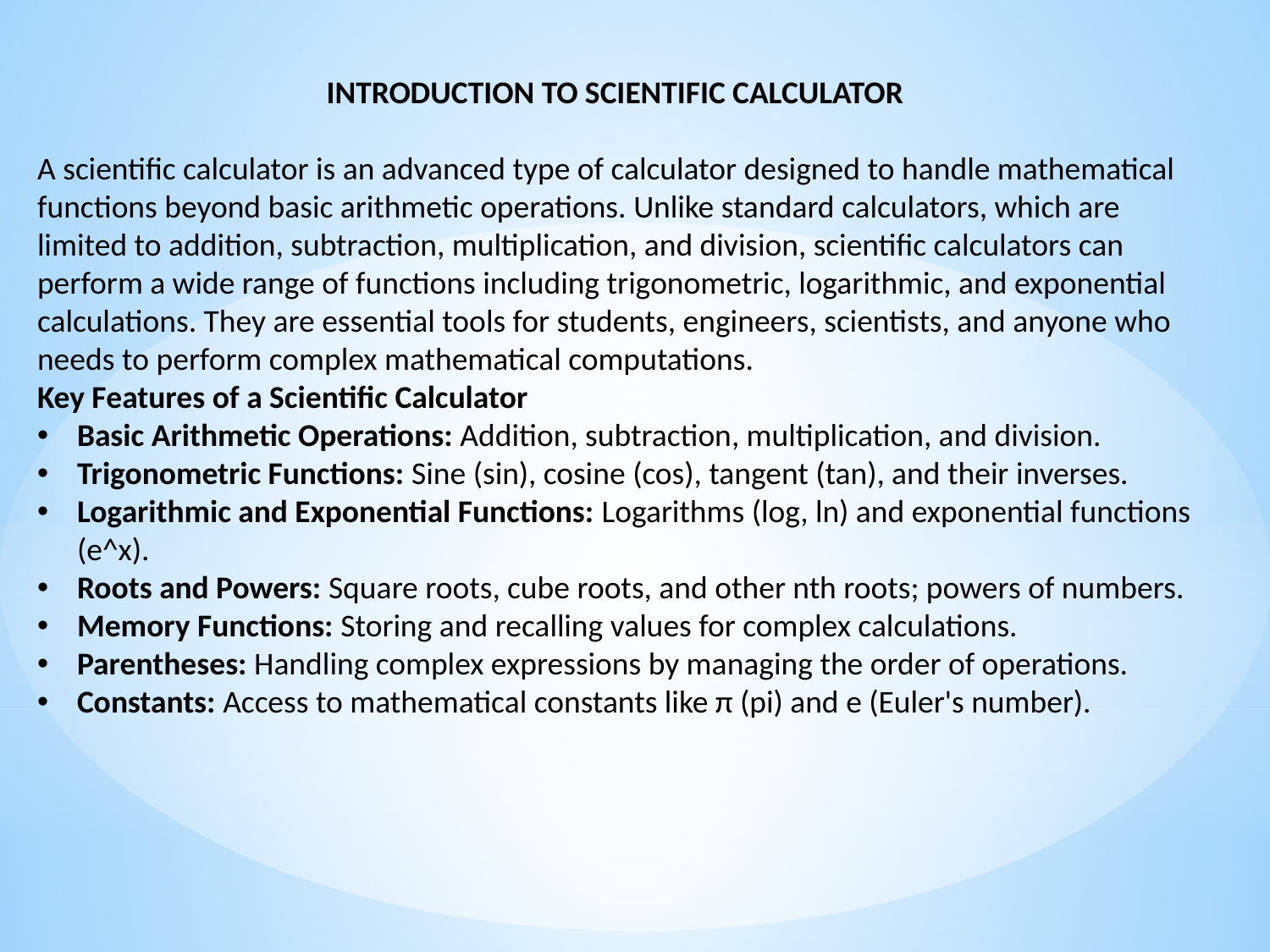

INTRODUCTION TO SCIENTIFIC CALCULATOR

A scientific calculator is an advanced type of calculator designed to handle mathematical functions beyond basic arithmetic operations. Unlike standard calculators, which are limited to addition, subtraction, multiplication, and division, scientific calculators can perform a wide range of functions including trigonometric, logarithmic, and exponential calculations. They are essential tools for students, engineers, scientists, and anyone who needs to perform complex mathematical computations.
Key Features of a Scientific Calculator
Basic Arithmetic Operations: Addition, subtraction, multiplication, and division.
Trigonometric Functions: Sine (sin), cosine (cos), tangent (tan), and their inverses.
Logarithmic and Exponential Functions: Logarithms (log, ln) and exponential functions (e^x).
Roots and Powers: Square roots, cube roots, and other nth roots; powers of numbers.
Memory Functions: Storing and recalling values for complex calculations.
Parentheses: Handling complex expressions by managing the order of operations.
Constants: Access to mathematical constants like π (pi) and e (Euler's number).